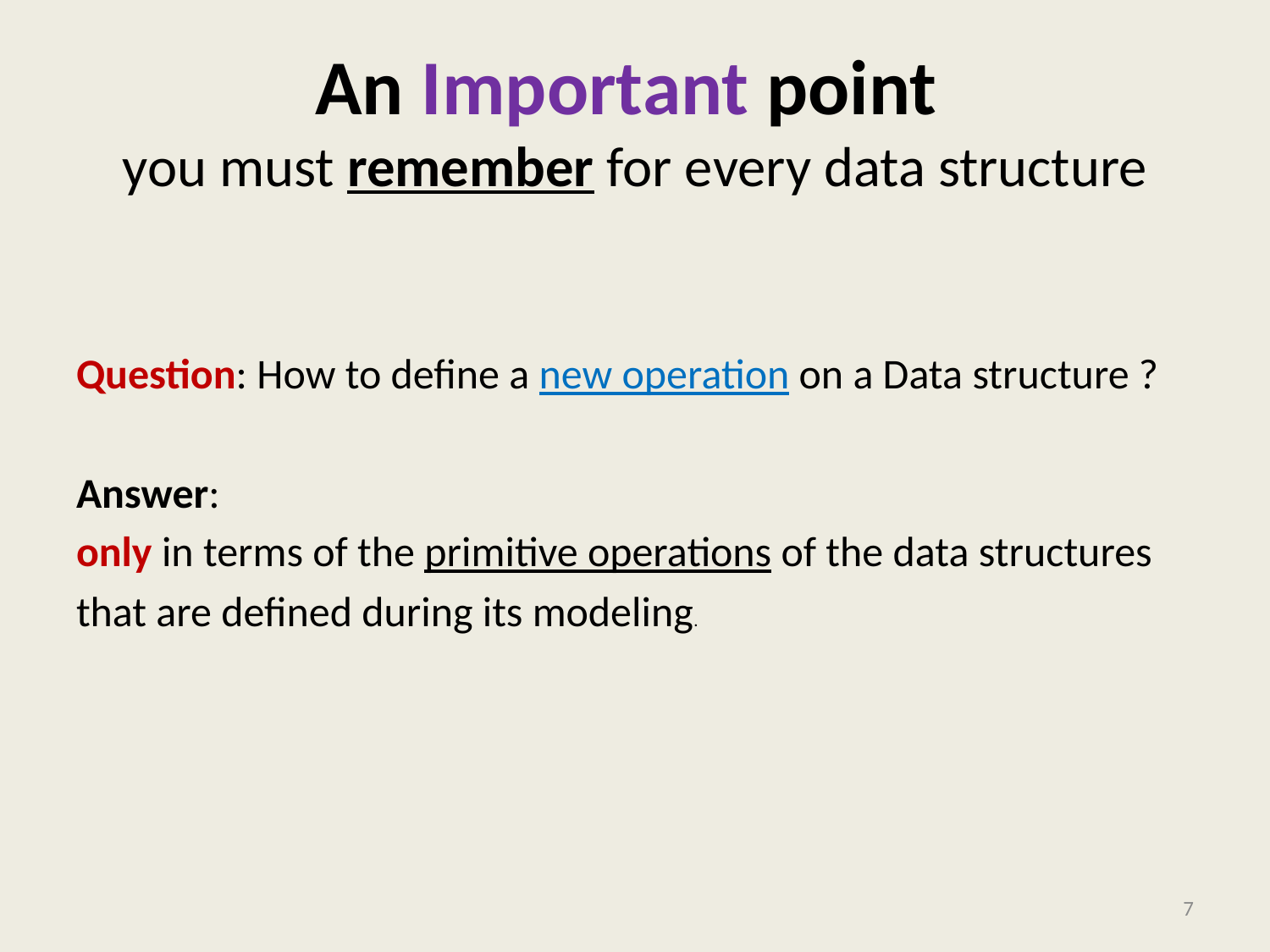

# An Important point you must remember for every data structure

Question: How to define a new operation on a Data structure ?

Answer:
only in terms of the primitive operations of the data structures
that are defined during its modeling.

7